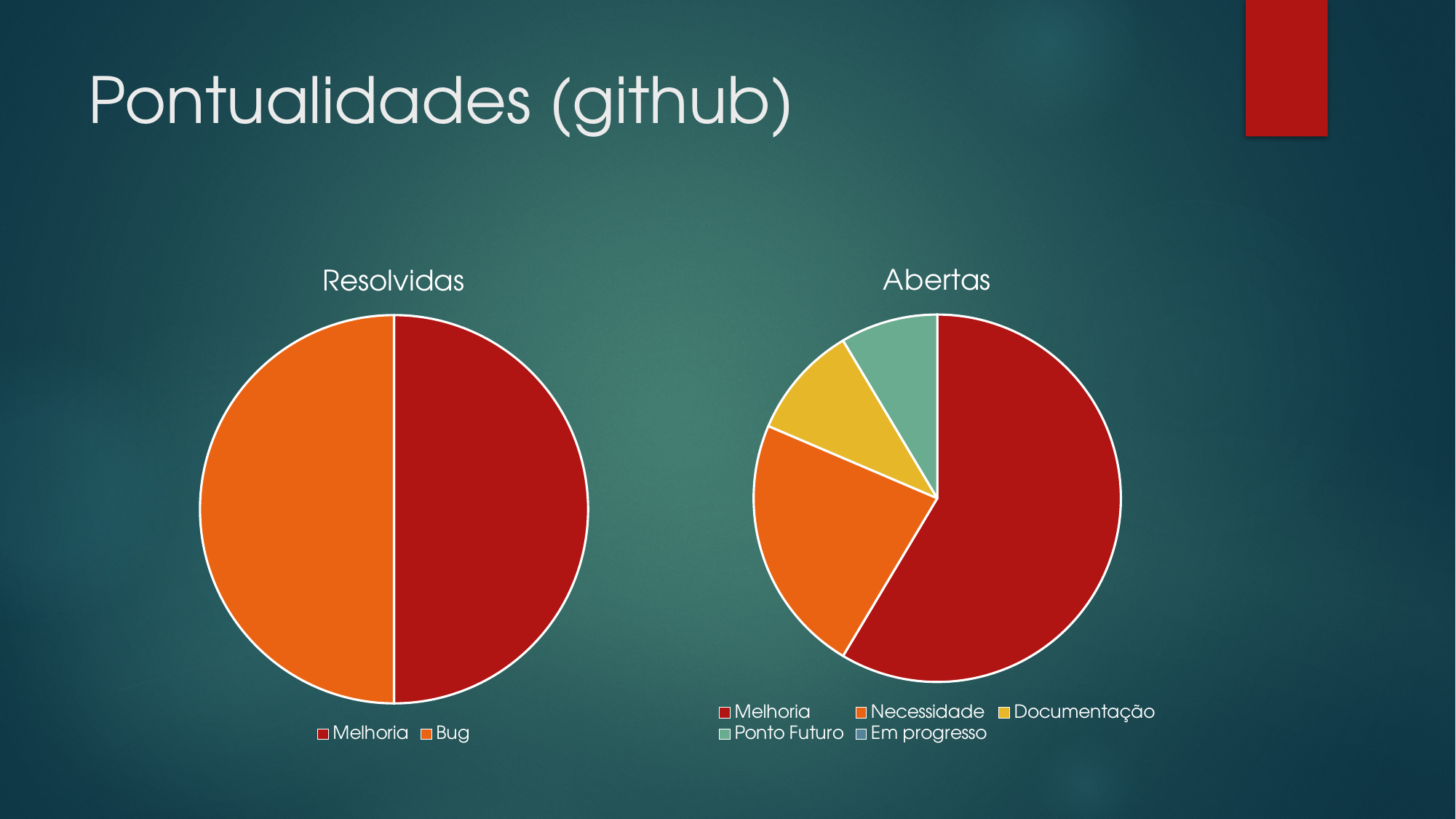

# Pontualidades (github)

### Chart:

| Category | Abertas |
|---|---|
| Melhoria | 8.2 |
| Necessidade | 3.2 |
| Documentação | 1.4 |
| Ponto Futuro | 1.2 |
| Em progresso | None |

### Chart:

| Category | Resolvidas |
|---|---|
| Melhoria | 1.0 |
| Bug | 1.0 |